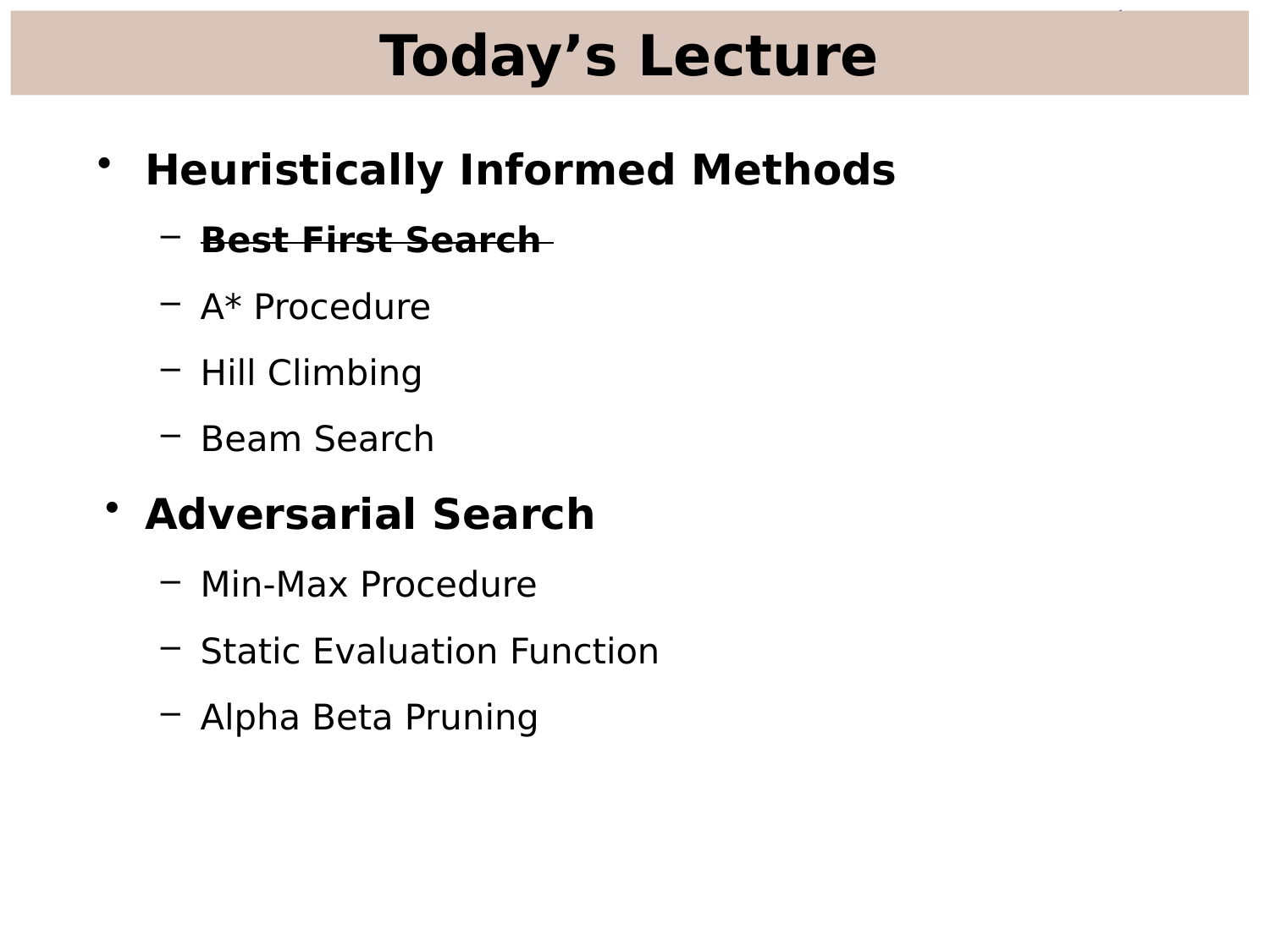

# Today’s Lecture
Heuristically Informed Methods
Best First Search
A* Procedure
Hill Climbing
Beam Search
Adversarial Search
Min-Max Procedure
Static Evaluation Function
Alpha Beta Pruning